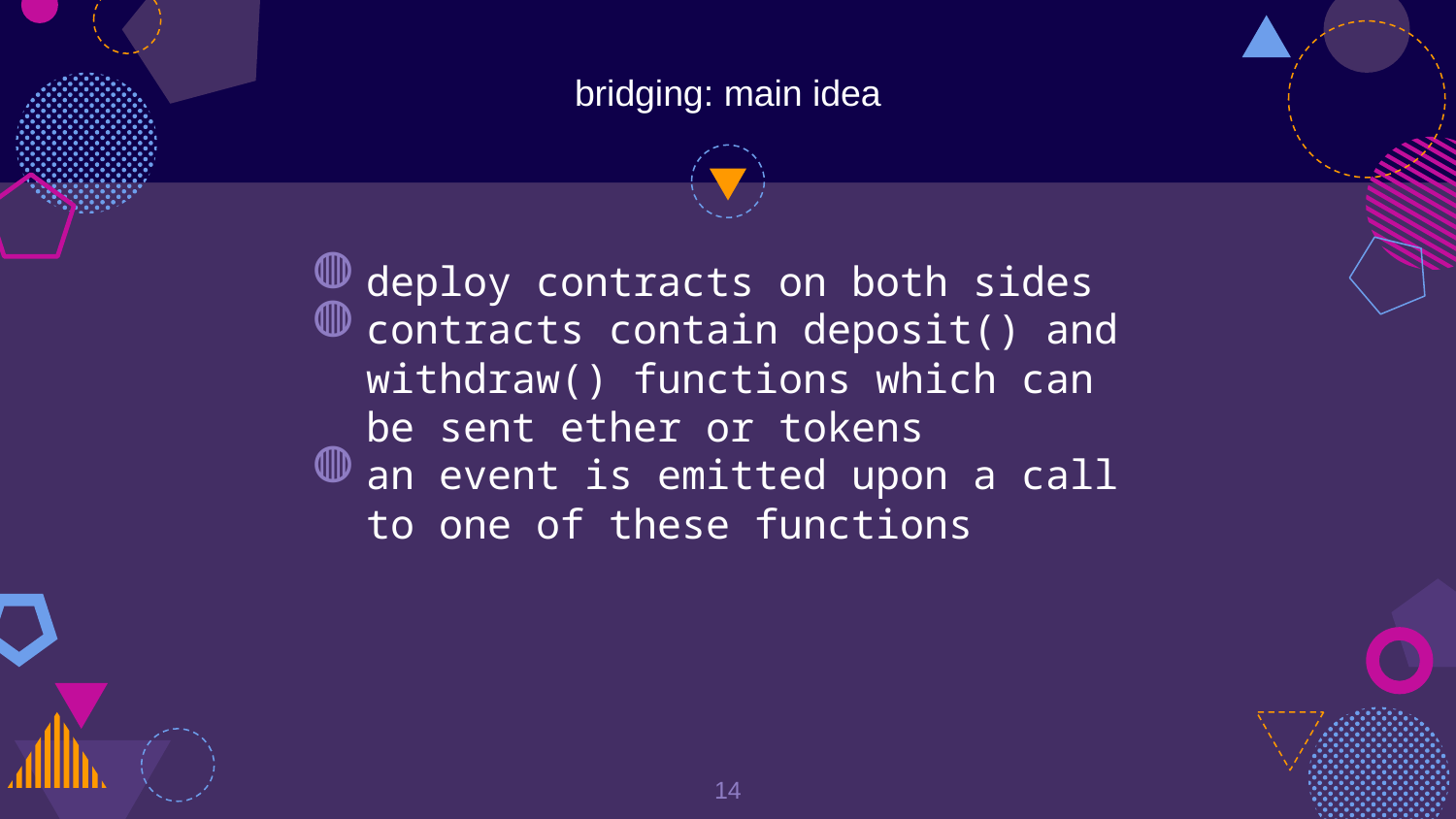

# bridging: main idea
deploy contracts on both sides
contracts contain deposit() and withdraw() functions which can be sent ether or tokens
an event is emitted upon a call to one of these functions

14